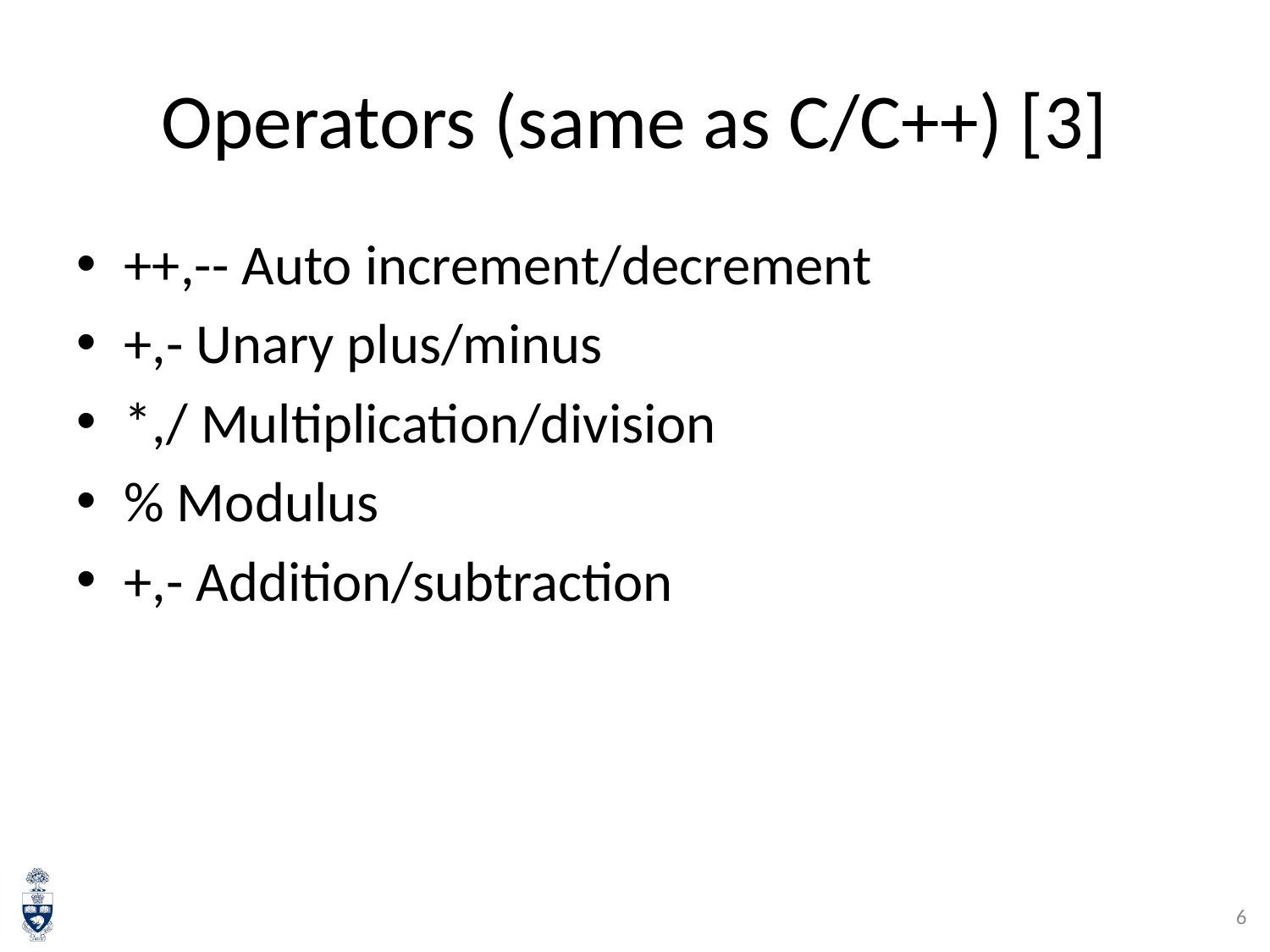

# Operators (same as C/C++) [3]
++,-- Auto increment/decrement
+,- Unary plus/minus
*,/ Multiplication/division
% Modulus
+,- Addition/subtraction
6